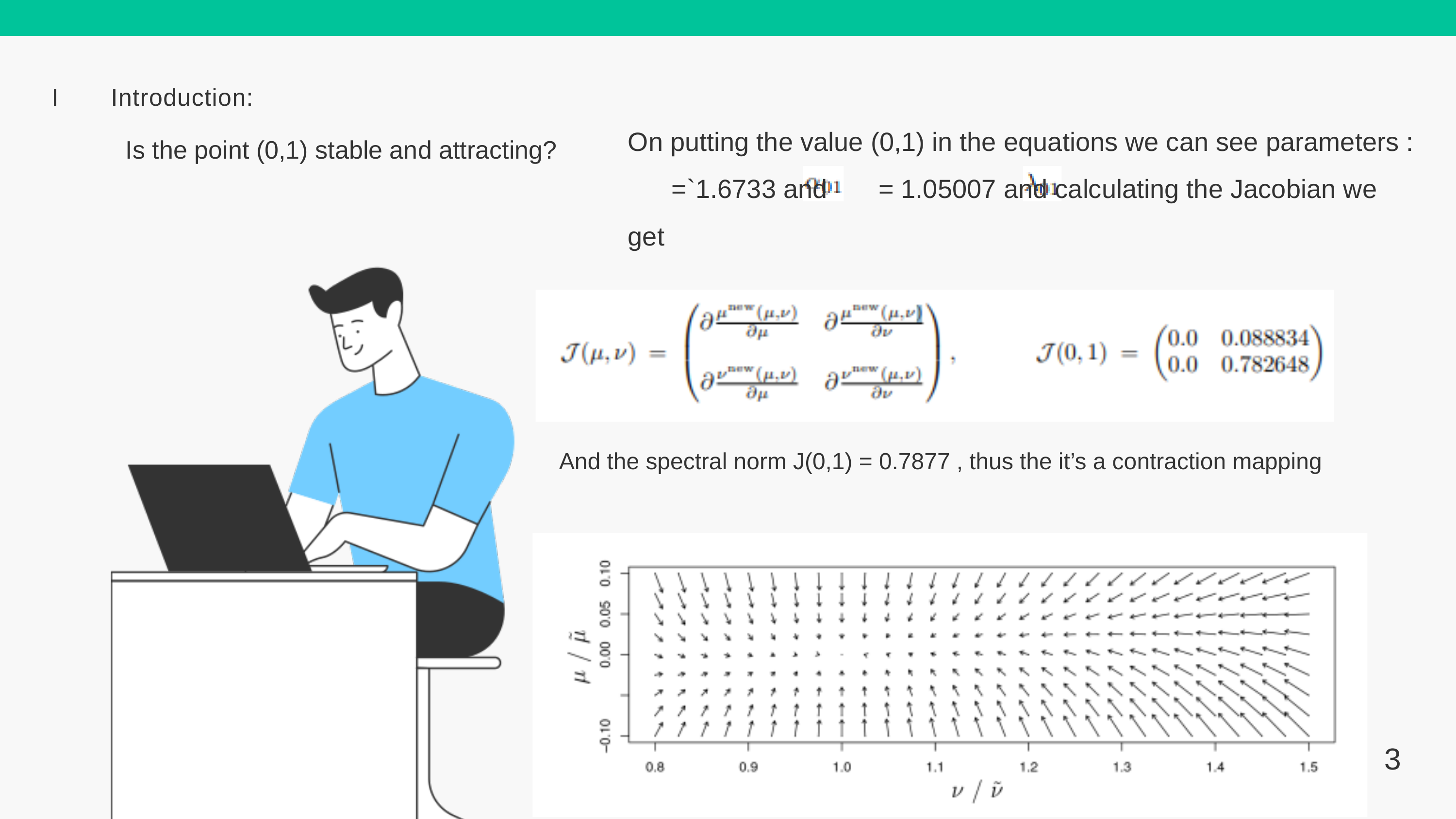

I
Introduction:
On putting the value (0,1) in the equations we can see parameters :       =`1.6733 and       = 1.05007 and calculating the Jacobian we get
Is the point (0,1) stable and attracting?

And the spectral norm J(0,1) = 0.7877 , thus the it’s a contraction mapping

3